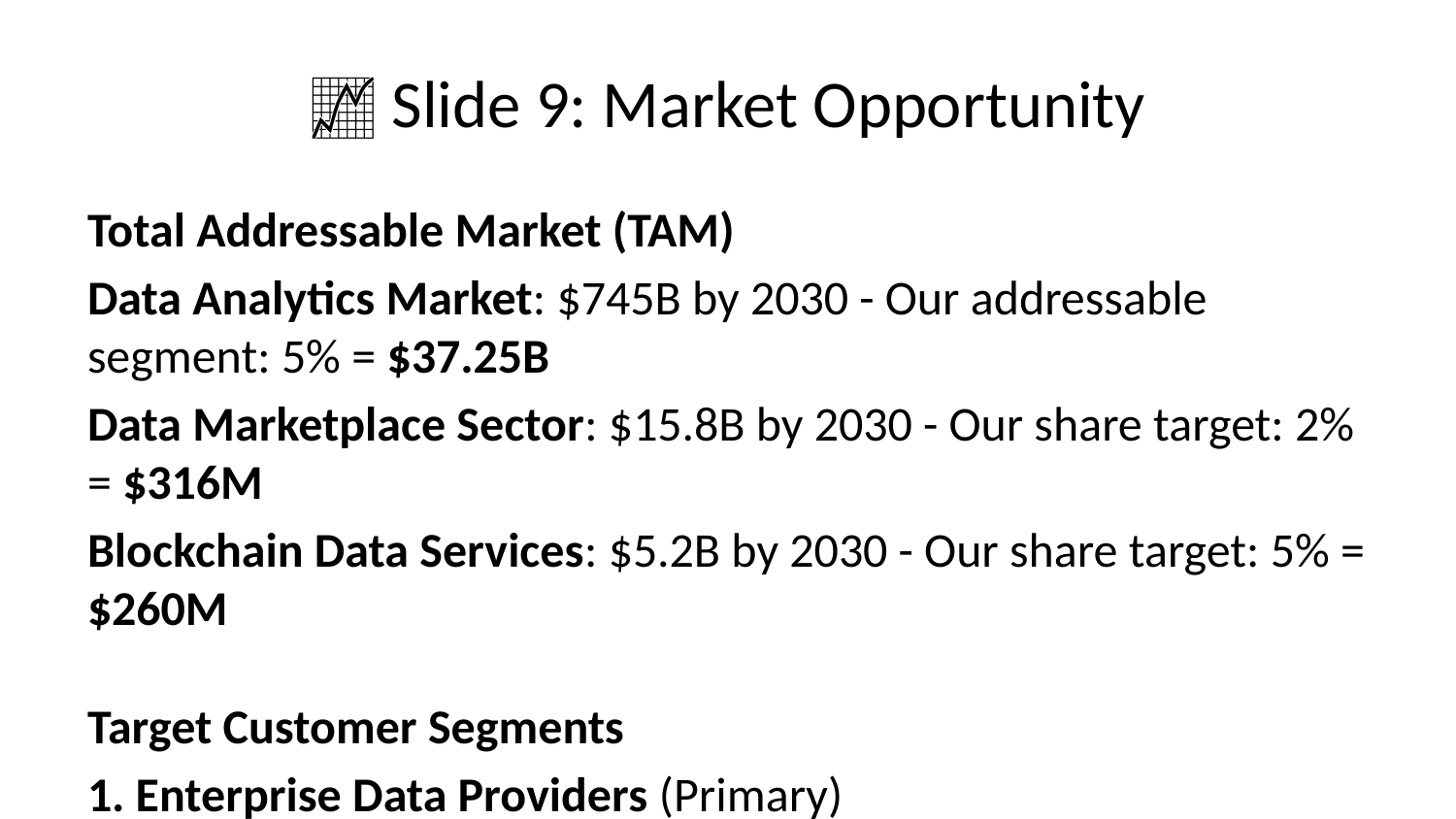

# 📈 Slide 9: Market Opportunity
Total Addressable Market (TAM)
Data Analytics Market: $745B by 2030 - Our addressable segment: 5% = $37.25B
Data Marketplace Sector: $15.8B by 2030 - Our share target: 2% = $316M
Blockchain Data Services: $5.2B by 2030 - Our share target: 5% = $260M
Target Customer Segments
1. Enterprise Data Providers (Primary)
Total: 50,000 companies globally

Industries:
├─ Financial Services: 10,000 companies
├─ Healthcare: 8,000 companies
├─ Retail/E-commerce: 12,000 companies
├─ Manufacturing/Supply Chain: 15,000 companies
└─ Technology: 5,000 companies

Pain Point: Need to monetize data + prove authenticity
Willingness to Pay: HIGH ($500-$5,000/month)
2. Research Institutions (Secondary)
Total: 25,000 institutions globally

Types:
├─ Universities: 20,000
├─ Government Labs: 3,000
└─ Private Research: 2,000

Pain Point: Data attribution + reproducibility
Willingness to Pay: MEDIUM ($100-$1,000/month)
3. IoT/Smart City (Emerging)
Total: 500 smart city projects globally

Applications:
├─ Traffic management
├─ Environmental monitoring
├─ Energy optimization
└─ Public safety

Pain Point: Verified sensor data + monetization
Willingness to Pay: VERY HIGH ($2,000-$10,000/month)
Go-to-Market Strategy
Phase 1: Launch (Months 1-6) - Target: Data analytics consultancies - Channel: Direct sales + hackathon exposure - Goal: 20 paying customers
Phase 2: Scale (Months 7-18) - Target: Mid-market enterprises - Channel: Partnerships with Hedera ecosystem - Goal: 100 paying customers
Phase 3: Expand (Months 19-36) - Target: Fortune 500 + government - Channel: Enterprise sales team - Goal: 500 paying customers